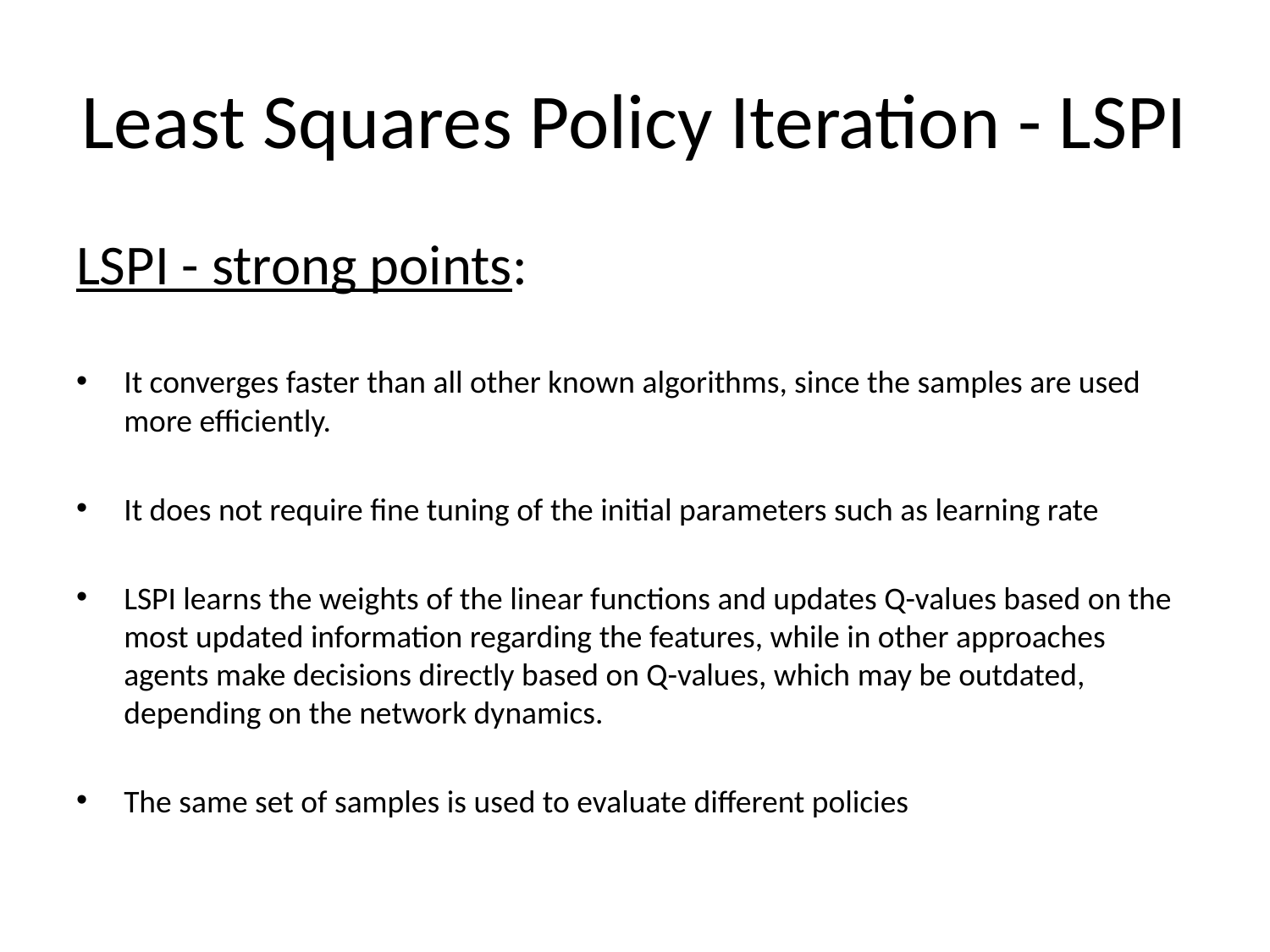

# Least Squares Policy Iteration - LSPI
LSPI - strong points:

It converges faster than all other known algorithms, since the samples are used more efficiently.

It does not require fine tuning of the initial parameters such as learning rate

LSPI learns the weights of the linear functions and updates Q-values based on the most updated information regarding the features, while in other approaches agents make decisions directly based on Q-values, which may be outdated, depending on the network dynamics.

The same set of samples is used to evaluate different policies